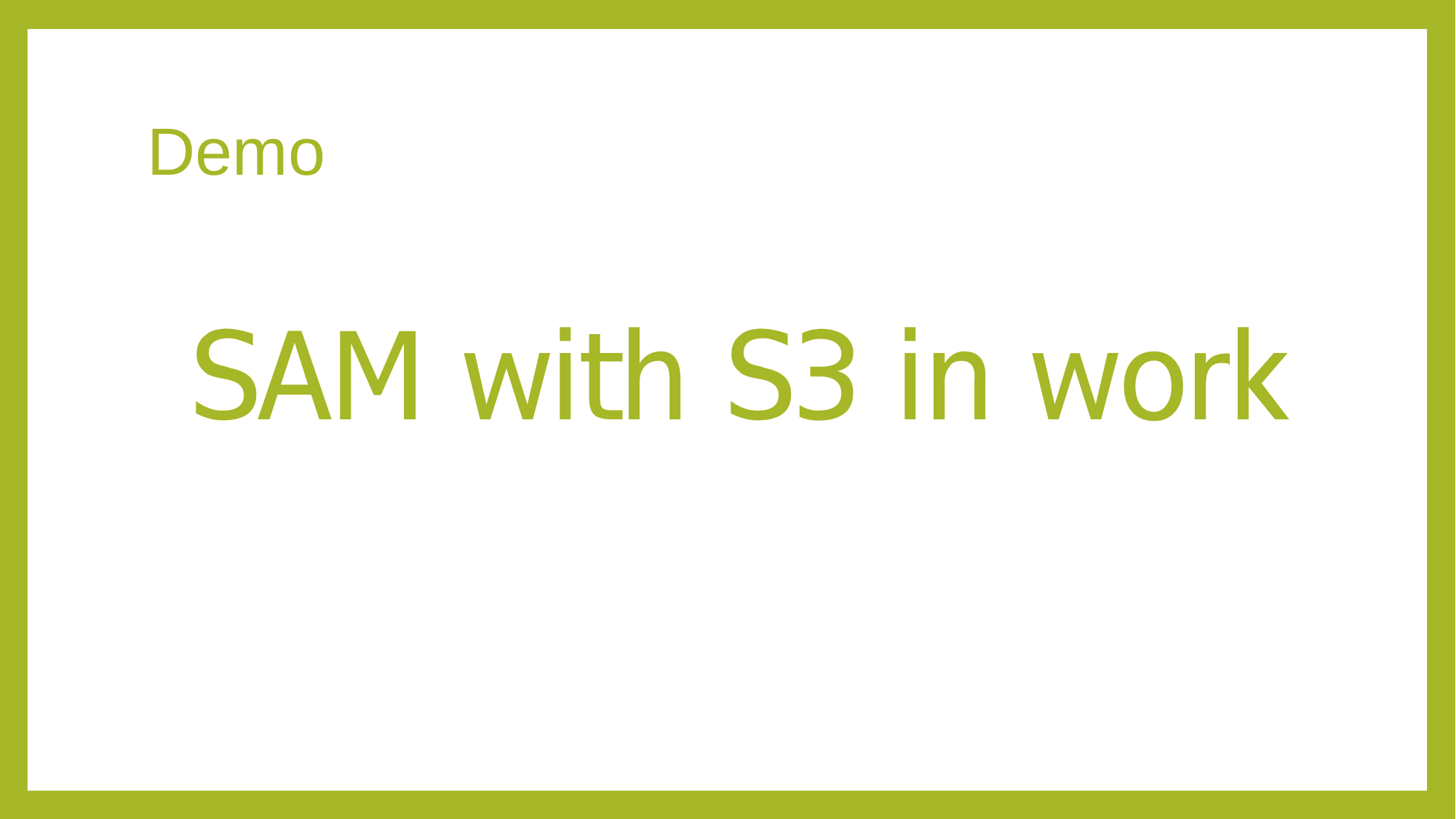

# Demo
SAM with S3 in work